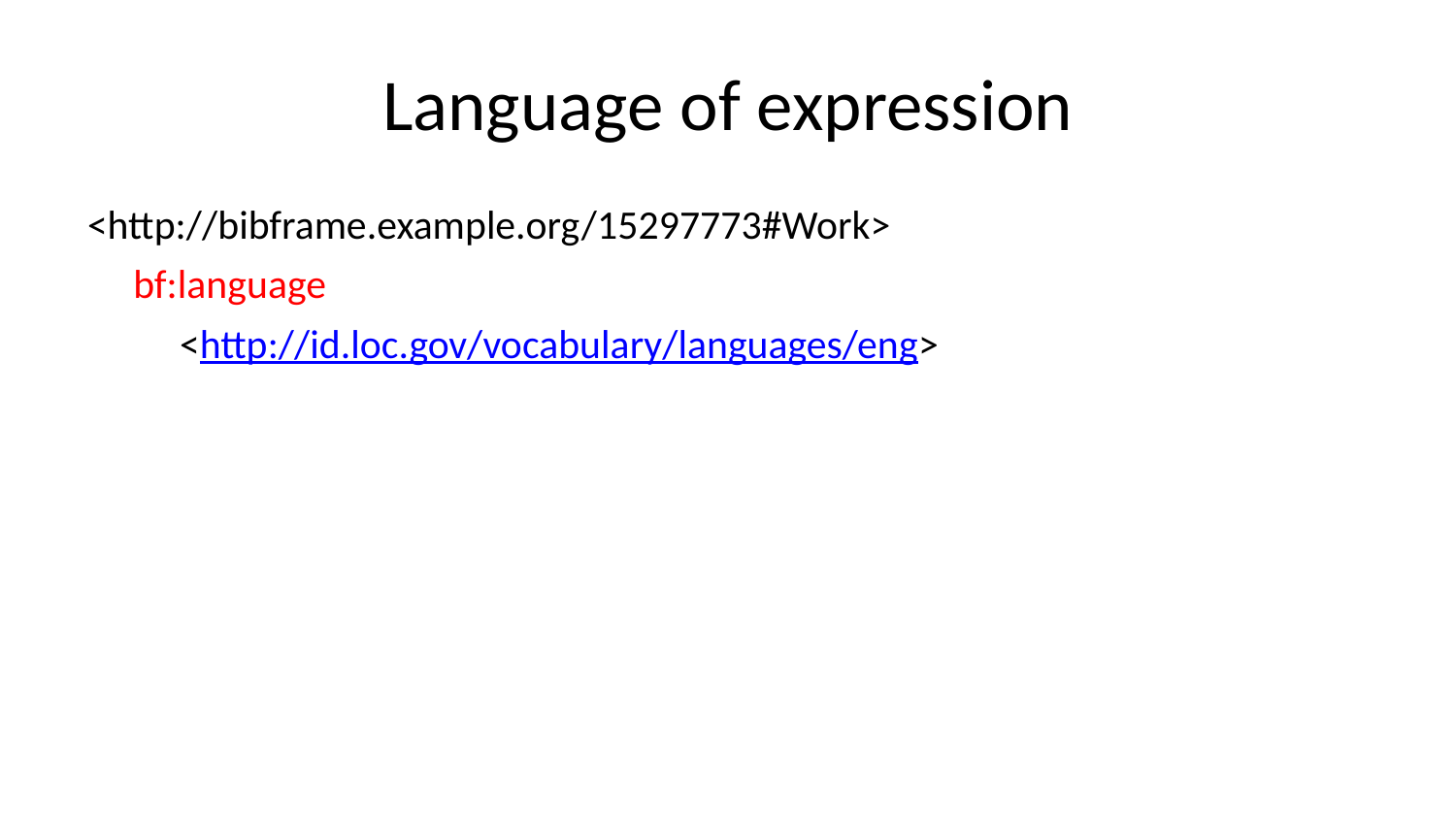

# Language of expression
<http://bibframe.example.org/15297773#Work>
     bf:language
          <http://id.loc.gov/vocabulary/languages/eng>